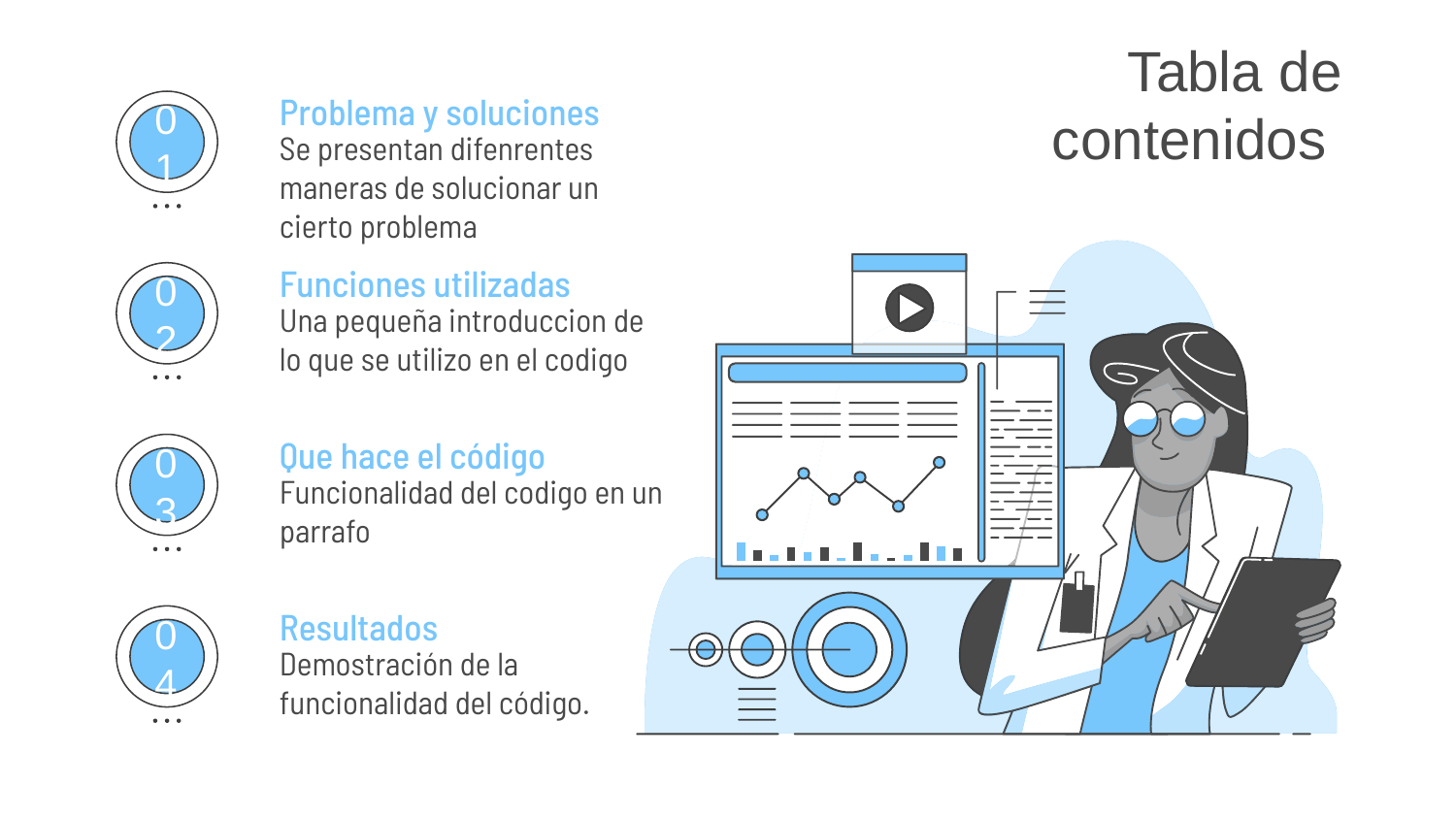

# Tabla de contenidos
Problema y soluciones

Se presentan difenrentes maneras de solucionar un cierto problema
01
Funciones utilizadas

Una pequeña introduccion de lo que se utilizo en el codigo
02
Que hace el código

Funcionalidad del codigo en un parrafo
03
Resultados

Demostración de la funcionalidad del código.
04